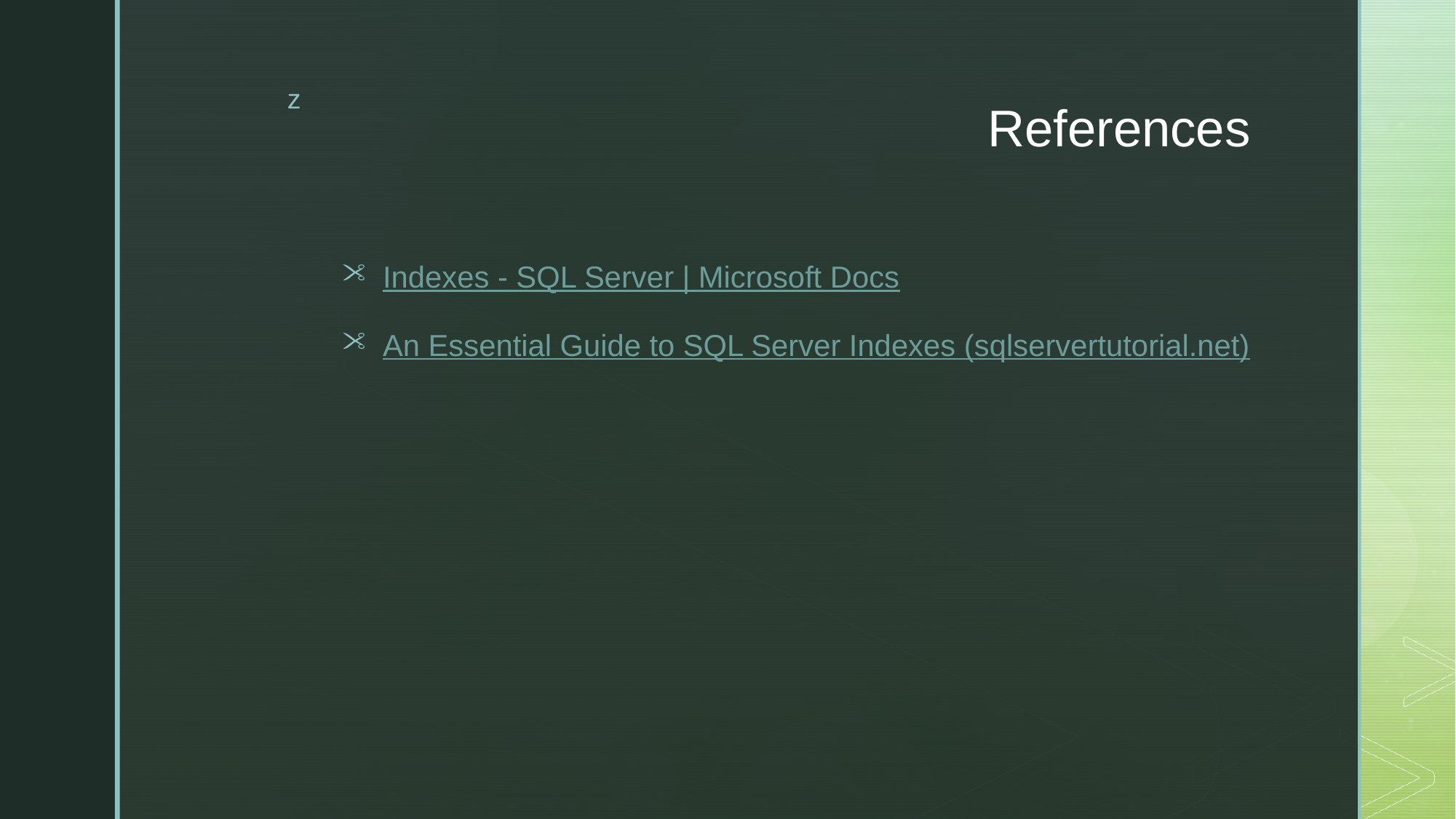

# References
Indexes - SQL Server | Microsoft Docs
An Essential Guide to SQL Server Indexes (sqlservertutorial.net)